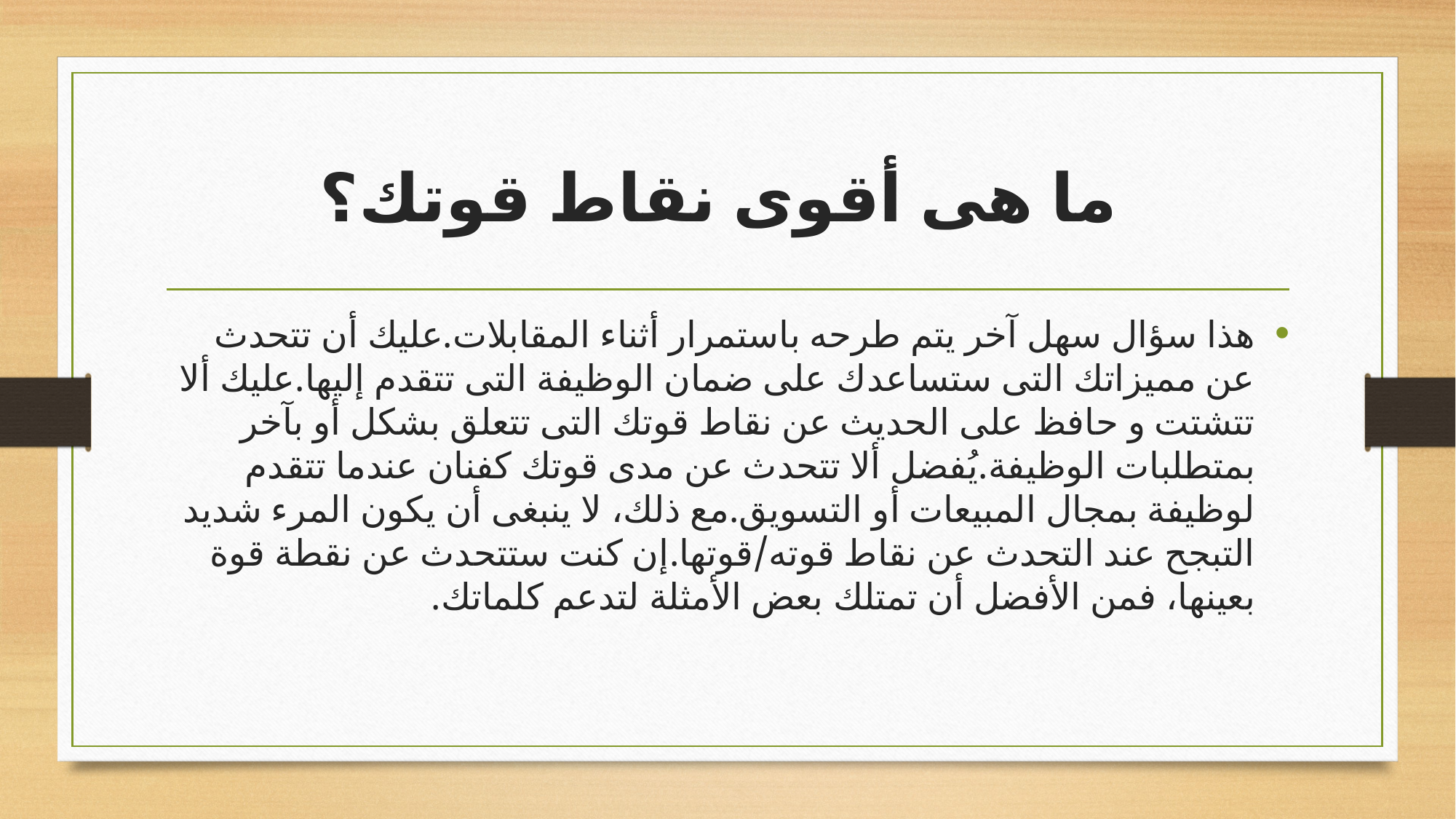

# ما هى أقوى نقاط قوتك؟
هذا سؤال سهل آخر يتم طرحه باستمرار أثناء المقابلات.عليك أن تتحدث عن مميزاتك التى ستساعدك على ضمان الوظيفة التى تتقدم إليها.عليك ألا تتشتت و حافظ على الحديث عن نقاط قوتك التى تتعلق بشكل أو بآخر بمتطلبات الوظيفة.يُفضل ألا تتحدث عن مدى قوتك كفنان عندما تتقدم لوظيفة بمجال المبيعات أو التسويق.مع ذلك، لا ينبغى أن يكون المرء شديد التبجح عند التحدث عن نقاط قوته/قوتها.إن كنت ستتحدث عن نقطة قوة بعينها، فمن الأفضل أن تمتلك بعض الأمثلة لتدعم كلماتك.